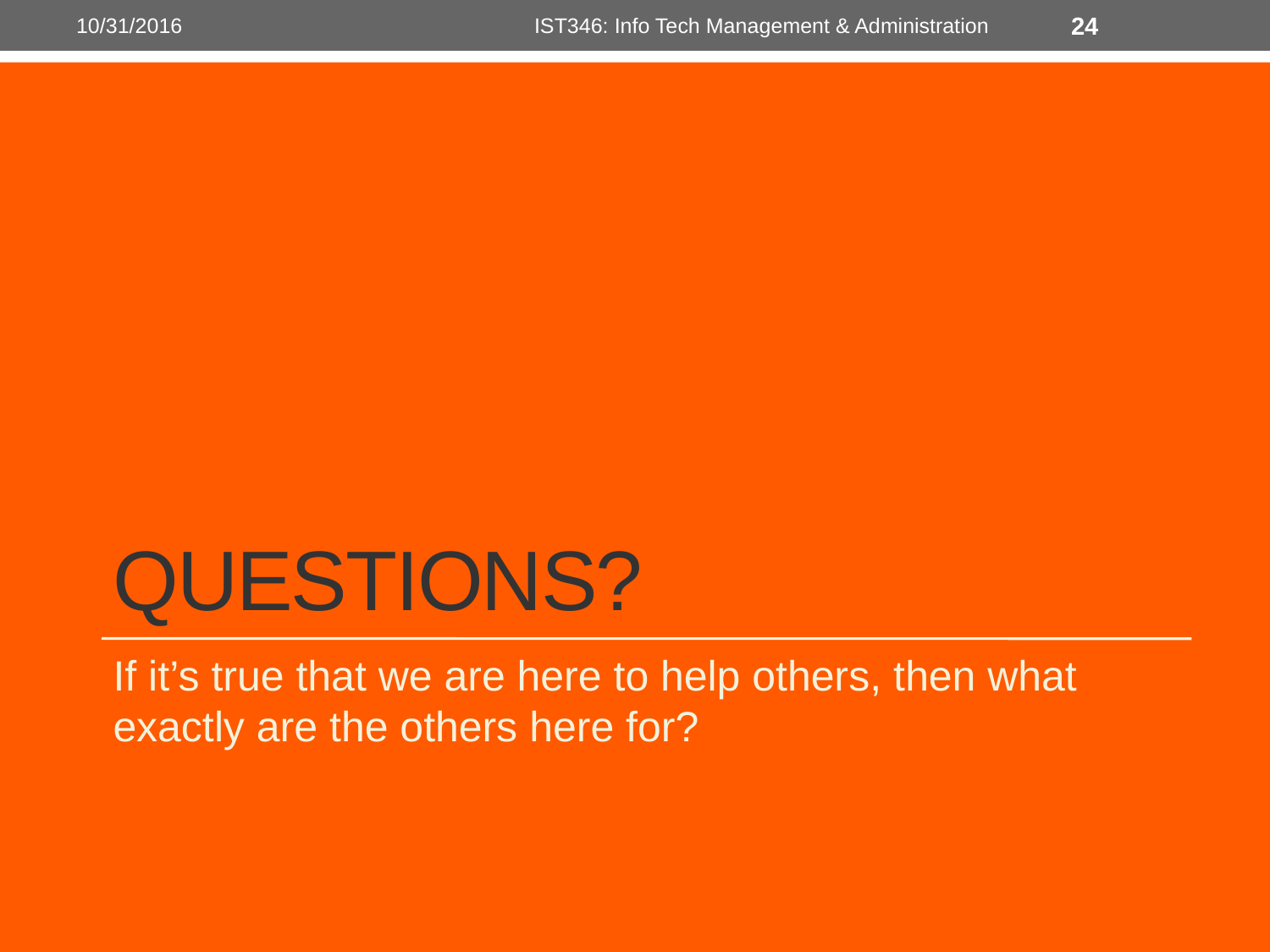

10/31/2016
IST346: Info Tech Management & Administration
24
# Questions?
If it’s true that we are here to help others, then what exactly are the others here for?